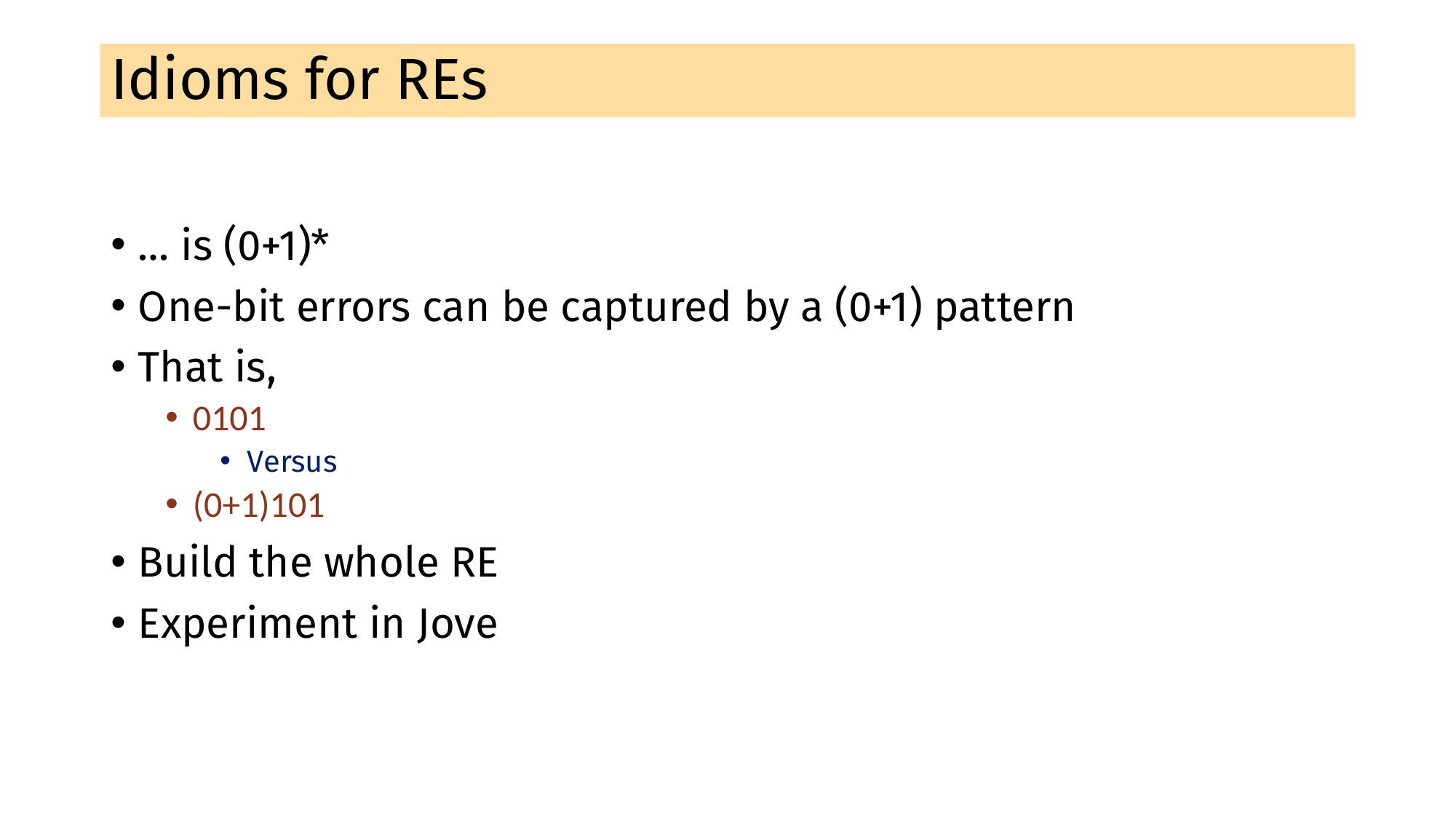

# Idioms for REs
… is (0+1)*
One-bit errors can be captured by a (0+1) pattern
That is,
0101
Versus
(0+1)101
Build the whole RE
Experiment in Jove